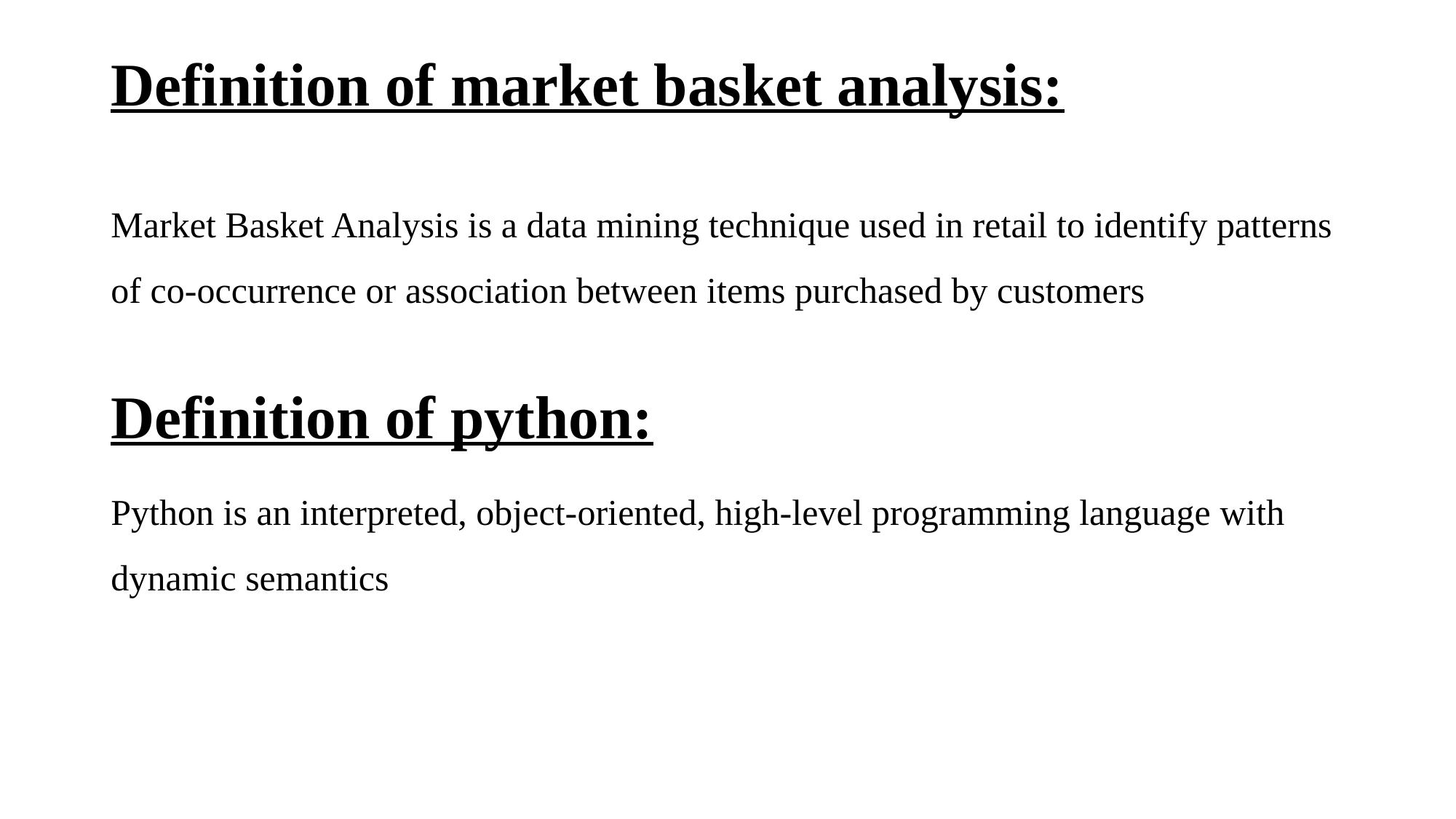

# Definition of market basket analysis:
Market Basket Analysis is a data mining technique used in retail to identify patterns of co-occurrence or association between items purchased by customers

Definition of python:
Python is an interpreted, object-oriented, high-level programming language with dynamic semantics